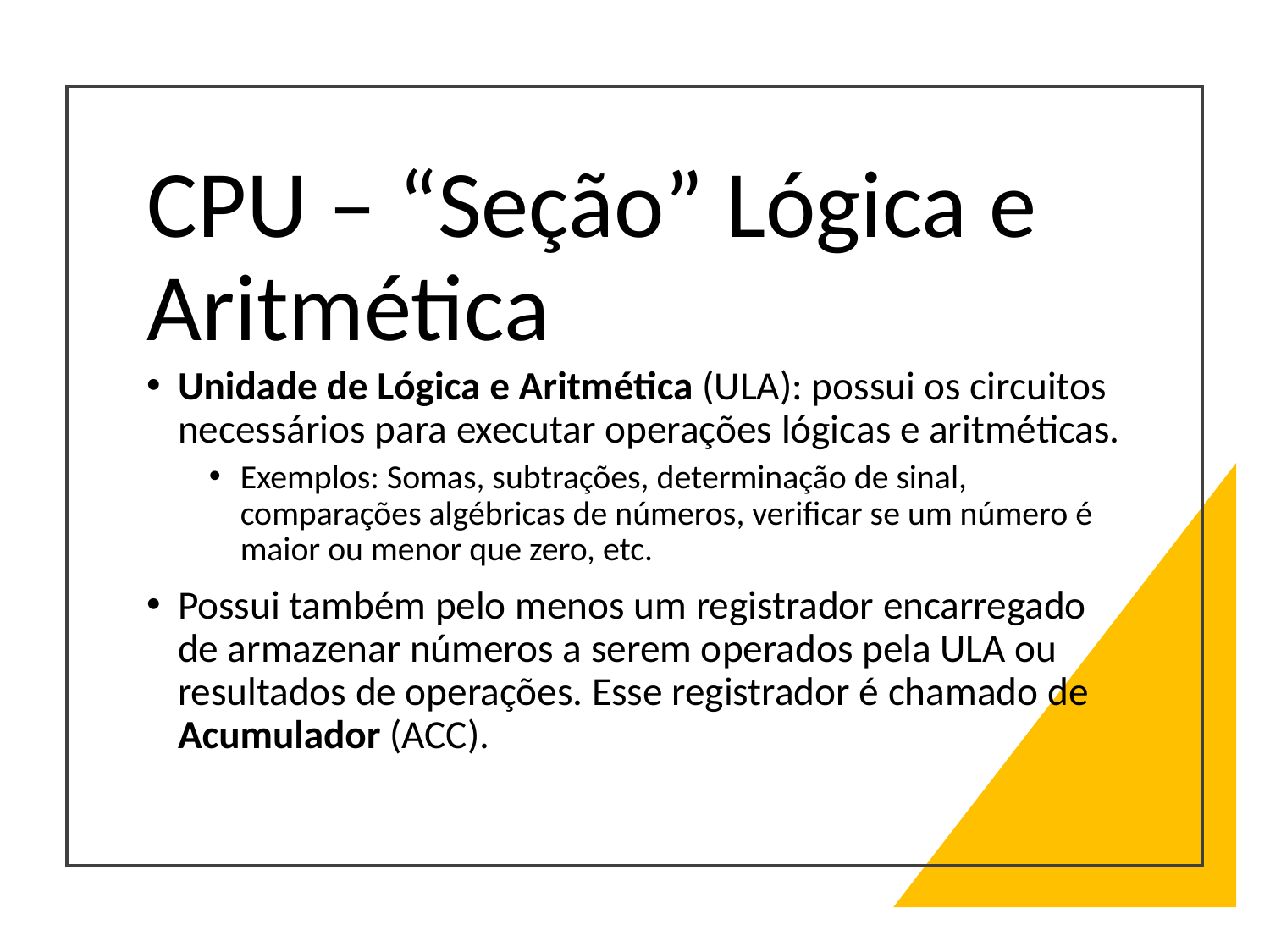

# CPU – “Seção” Lógica e Aritmética
Unidade de Lógica e Aritmética (ULA): possui os circuitos necessários para executar operações lógicas e aritméticas.
Exemplos: Somas, subtrações, determinação de sinal, comparações algébricas de números, verificar se um número é maior ou menor que zero, etc.
Possui também pelo menos um registrador encarregado de armazenar números a serem operados pela ULA ou resultados de operações. Esse registrador é chamado de Acumulador (ACC).